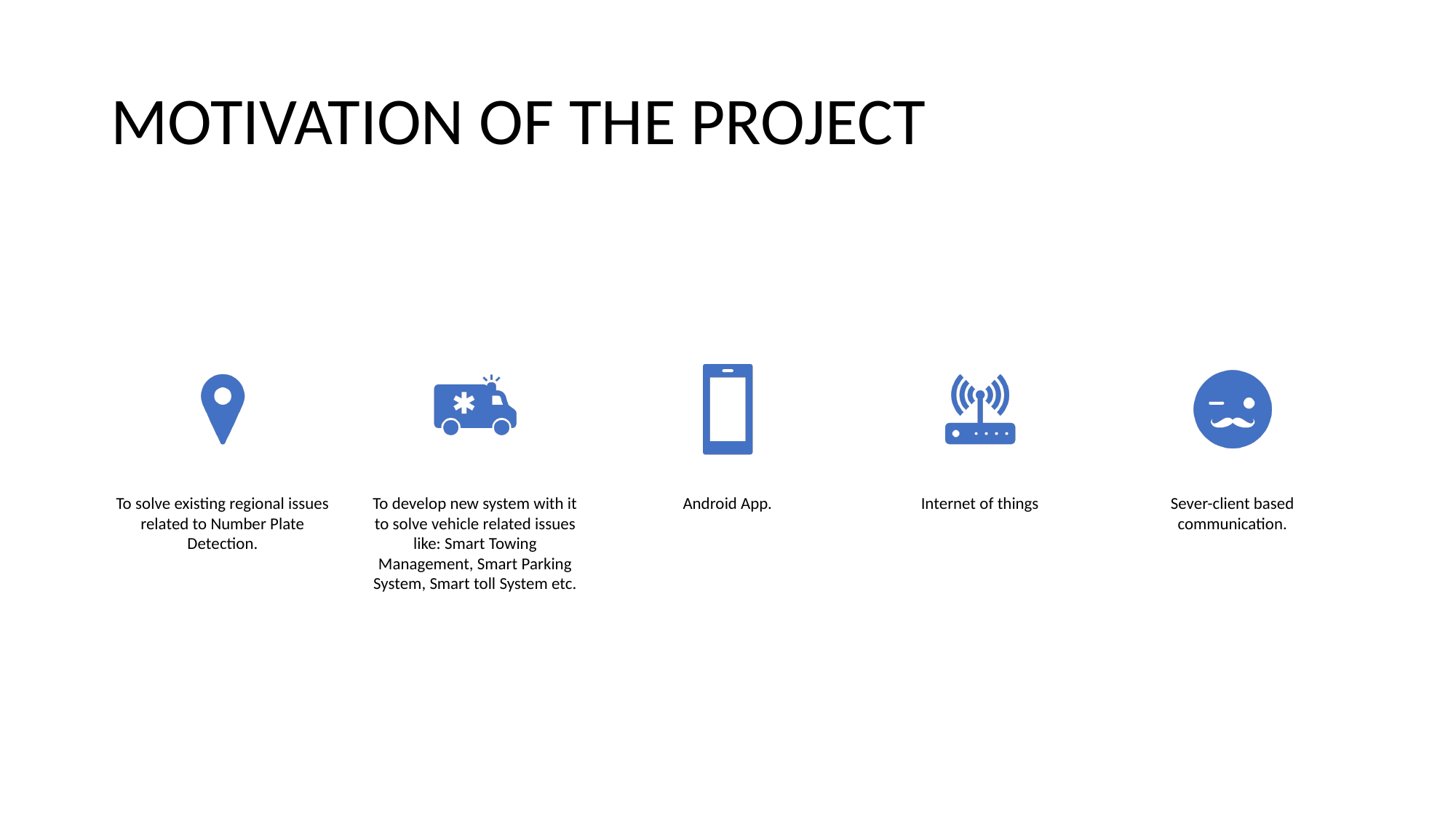

# MOTIVATION OF THE PROJECT
To solve existing regional issues related to Number Plate Detection.
To develop new system with it to solve vehicle related issues like: Smart Towing Management, Smart Parking System, Smart toll System etc.
Android App.
Internet of things
Sever-client based communication.